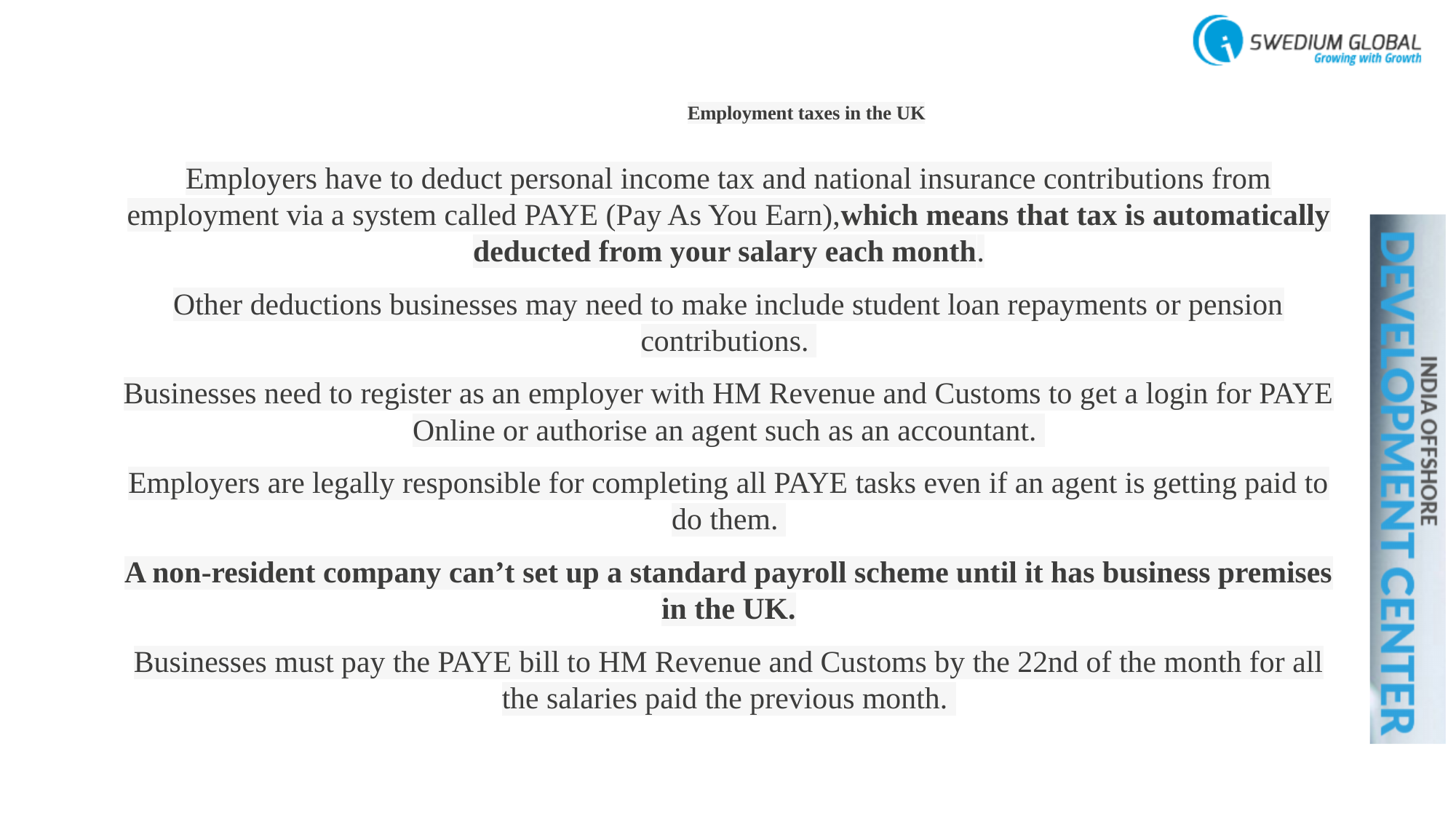

# Employment taxes in the UK
Employers have to deduct personal income tax and national insurance contributions from employment via a system called PAYE (Pay As You Earn),which means that tax is automatically deducted from your salary each month.
Other deductions businesses may need to make include student loan repayments or pension contributions.
Businesses need to register as an employer with HM Revenue and Customs to get a login for PAYE Online or authorise an agent such as an accountant.
Employers are legally responsible for completing all PAYE tasks even if an agent is getting paid to do them.
A non-resident company can’t set up a standard payroll scheme until it has business premises in the UK.
Businesses must pay the PAYE bill to HM Revenue and Customs by the 22nd of the month for all the salaries paid the previous month.